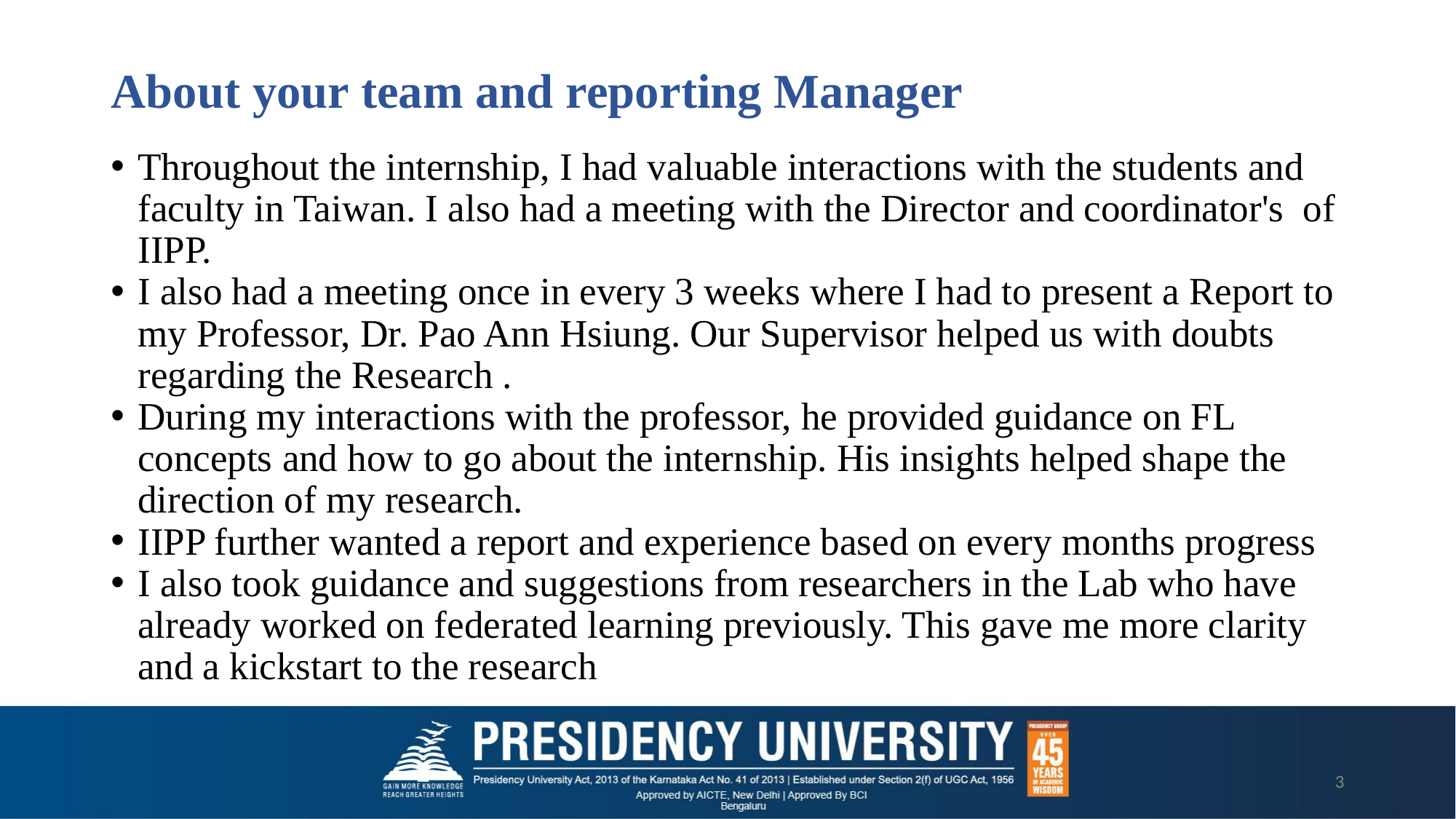

# About your team and reporting Manager
Throughout the internship, I had valuable interactions with the students and faculty in Taiwan. I also had a meeting with the Director and coordinator's  of IIPP.
I also had a meeting once in every 3 weeks where I had to present a Report to my Professor, Dr. Pao Ann Hsiung. Our Supervisor helped us with doubts regarding the Research .
During my interactions with the professor, he provided guidance on FL concepts and how to go about the internship. His insights helped shape the direction of my research.
IIPP further wanted a report and experience based on every months progress
I also took guidance and suggestions from researchers in the Lab who have already worked on federated learning previously. This gave me more clarity and a kickstart to the research

3